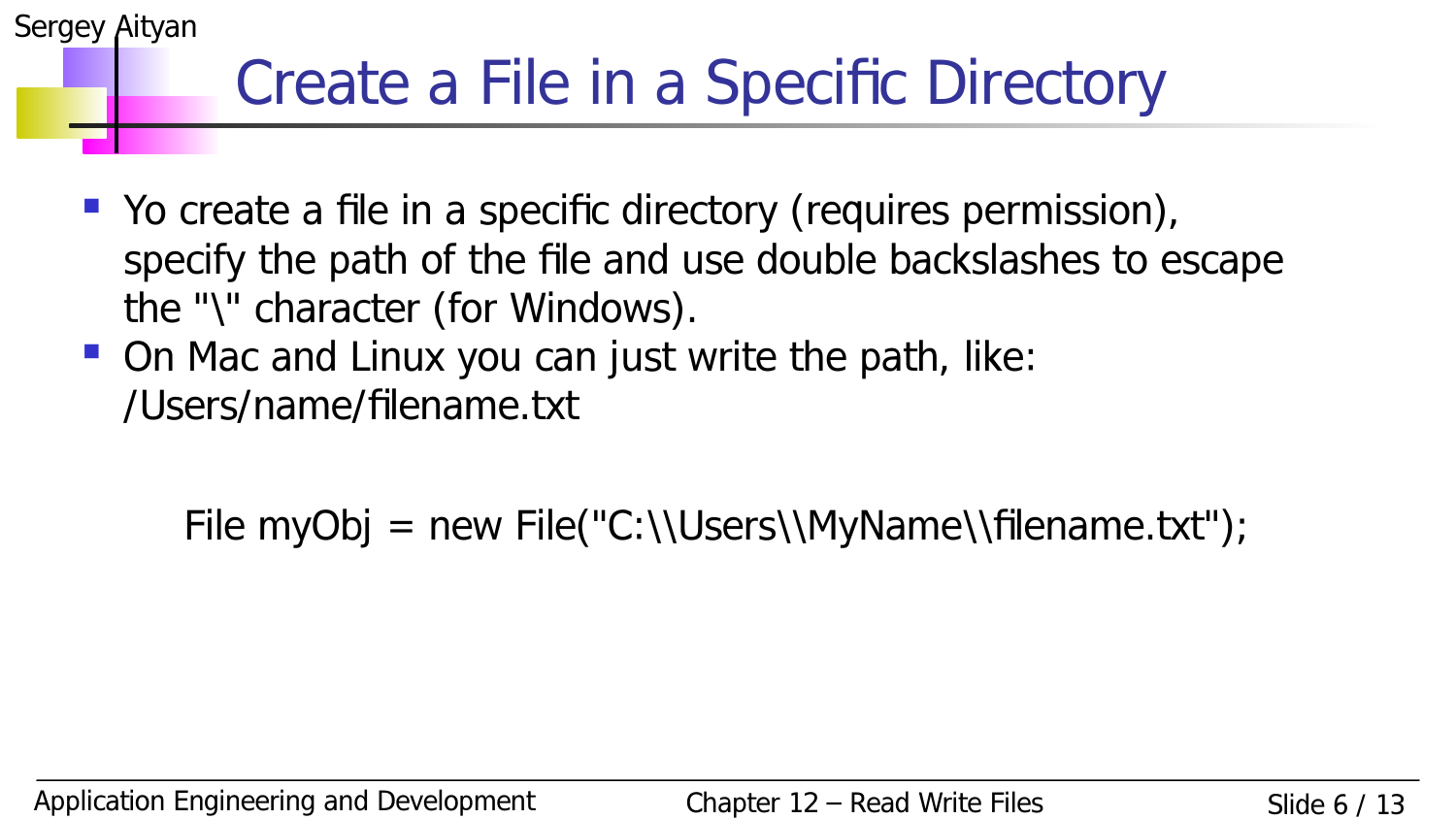

# Create a File in a Specific Directory
Yo create a file in a specific directory (requires permission), specify the path of the file and use double backslashes to escape the "\" character (for Windows).
On Mac and Linux you can just write the path, like: /Users/name/filename.txt
File myObj = new File("C:\\Users\\MyName\\filename.txt");